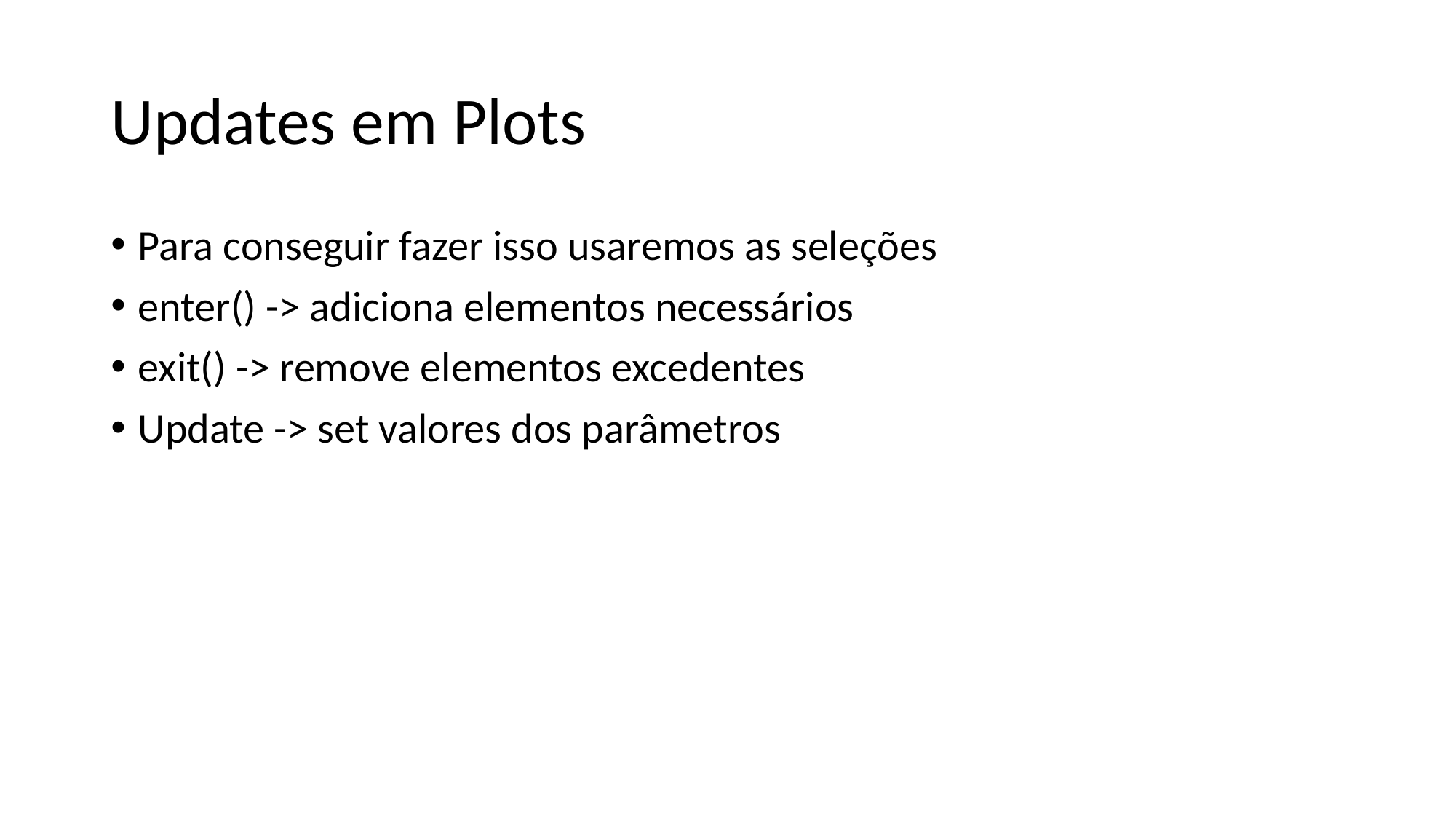

# Updates em Plots
Para conseguir fazer isso usaremos as seleções
enter() -> adiciona elementos necessários
exit() -> remove elementos excedentes
Update -> set valores dos parâmetros